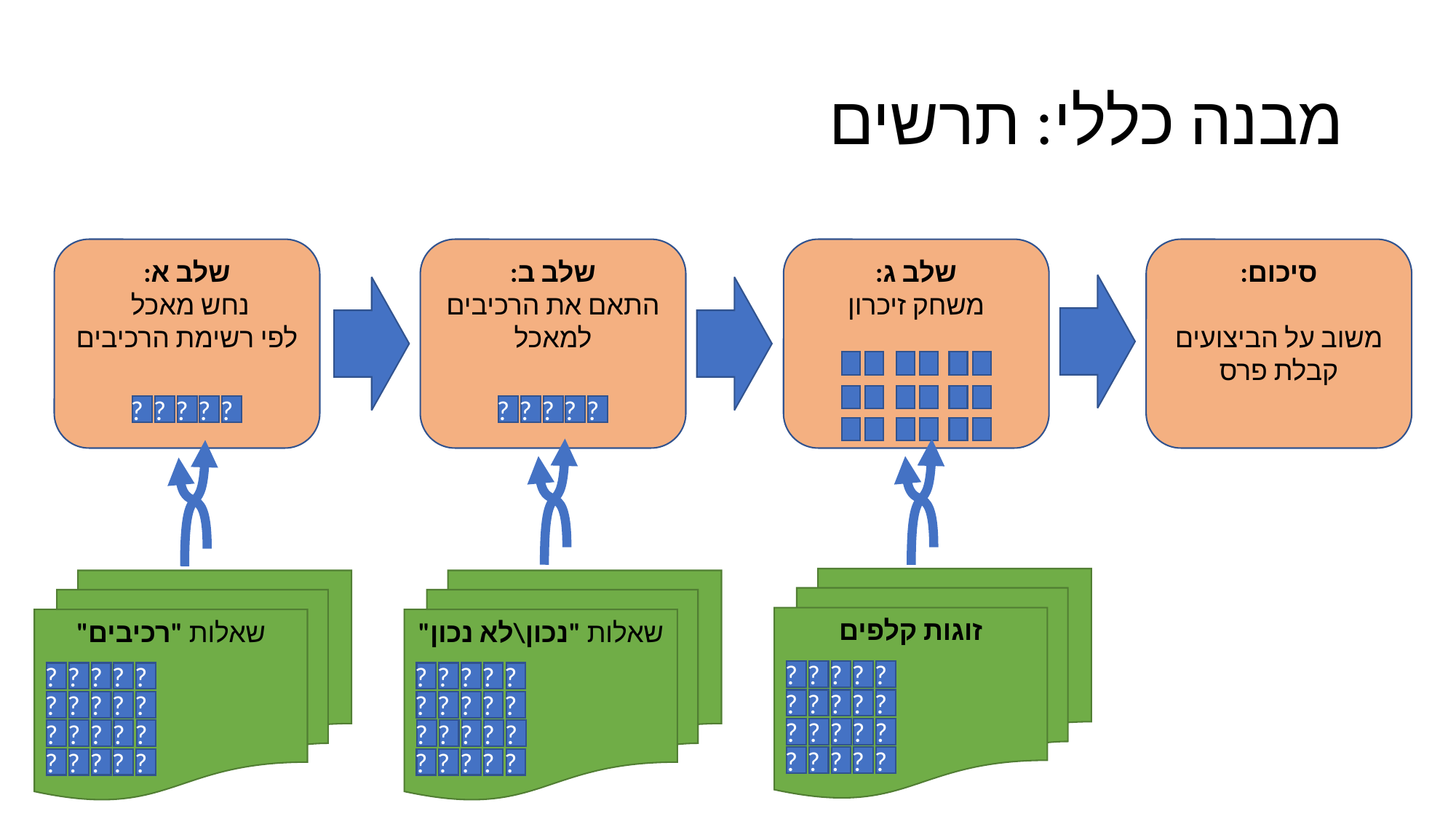

# מבנה כללי: תרשים
סיכום:

משוב על הביצועים
קבלת פרס
שלב ג:
משחק זיכרון
שלב א:
נחש מאכל
לפי רשימת הרכיבים
?
?
?
?
?
שלב ב:
התאם את הרכיבים למאכל
?
?
?
?
?

זוגות קלפים
?
?
?
?
?
?
?
?
?
?
?
?
?
?
?
?
?
?
?
?
שאלות "רכיבים"
?
?
?
?
?
?
?
?
?
?
?
?
?
?
?
?
?
?
?
?
שאלות "נכון\לא נכון"
?
?
?
?
?
?
?
?
?
?
?
?
?
?
?
?
?
?
?
?